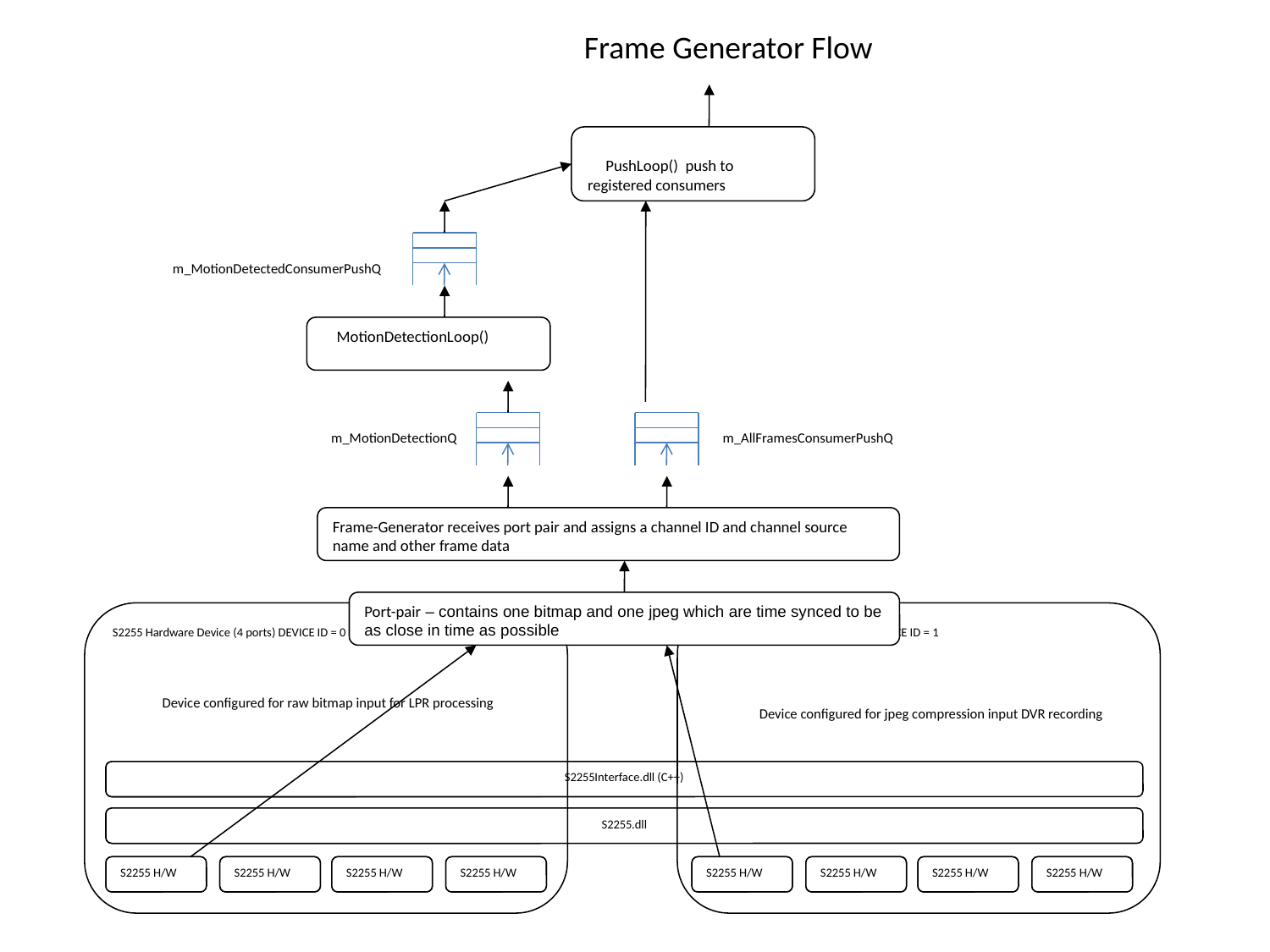

Frame Generator Flow

                                                                PushLoop()  push to registered consumers
m_MotionDetectedConsumerPushQ
    MotionDetectionLoop()
m_MotionDetectionQ
m_AllFramesConsumerPushQ
Frame-Generator receives port pair and assigns a channel ID and channel source name and other frame data
Port-pair – contains one bitmap and one jpeg which are time synced to be as close in time as possible
S2255 Hardware Device (4 ports) DEVICE ID = 0
S2255 Hardware Device (4 ports) DEVICE ID = 1
Device configured for raw bitmap input for LPR processing
Device configured for jpeg compression input DVR recording
S2255Interface.dll (C++)
S2255Interface.dll (C++)
S2255.dll
S2255.dll
S2255 H/W
S2255 H/W
S2255 H/W
S2255 H/W
S2255 H/W
S2255 H/W
S2255 H/W
S2255 H/W
S2255 H/W
S2255 H/W
S2255 H/W
S2255 H/W
S2255 H/W
S2255 H/W
S2255 H/W
S2255 H/W